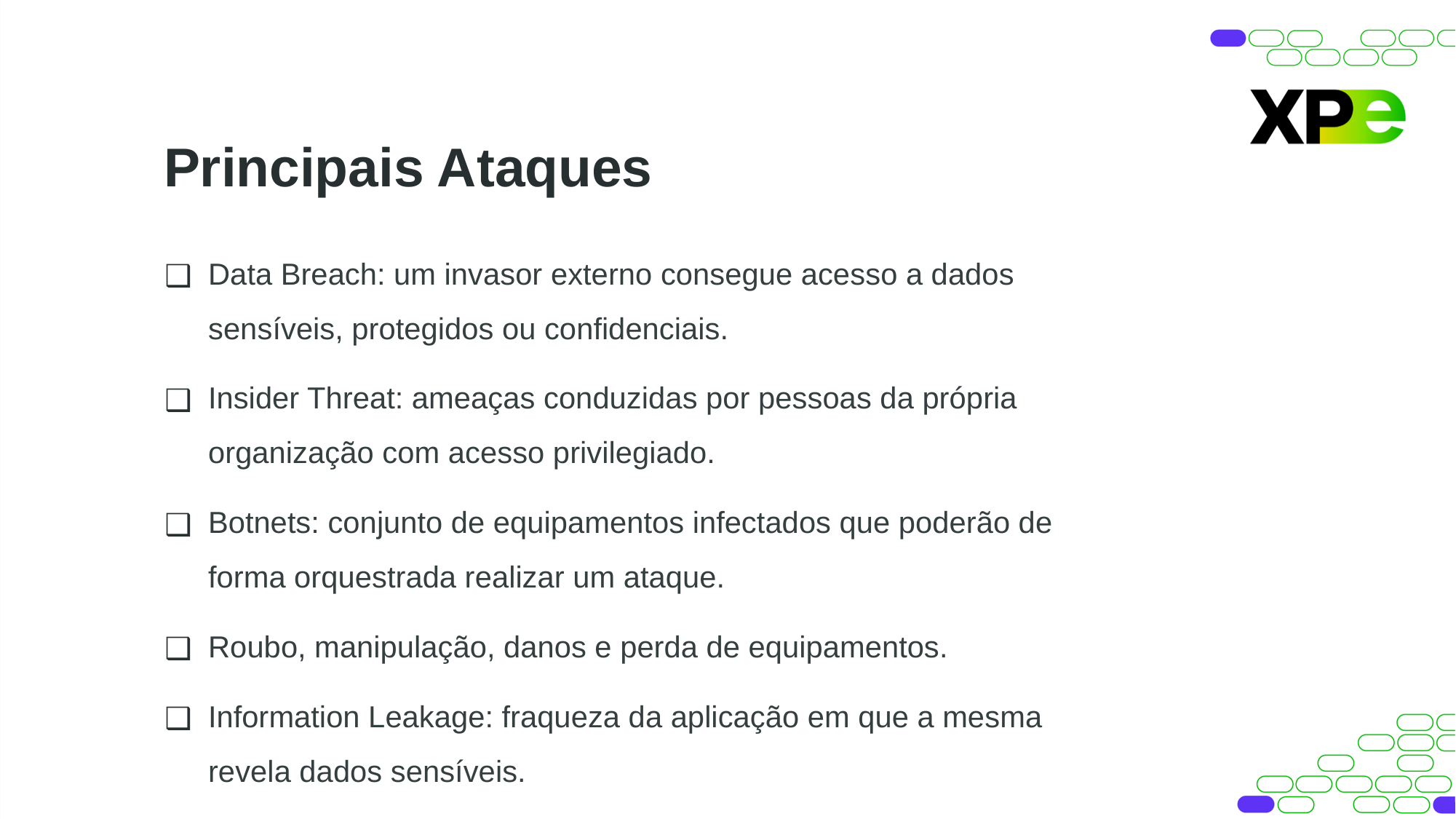

Principais Ataques
Data Breach: um invasor externo consegue acesso a dados sensíveis, protegidos ou confidenciais.
Insider Threat: ameaças conduzidas por pessoas da própria organização com acesso privilegiado.
Botnets: conjunto de equipamentos infectados que poderão de forma orquestrada realizar um ataque.
Roubo, manipulação, danos e perda de equipamentos.
Information Leakage: fraqueza da aplicação em que a mesma revela dados sensíveis.